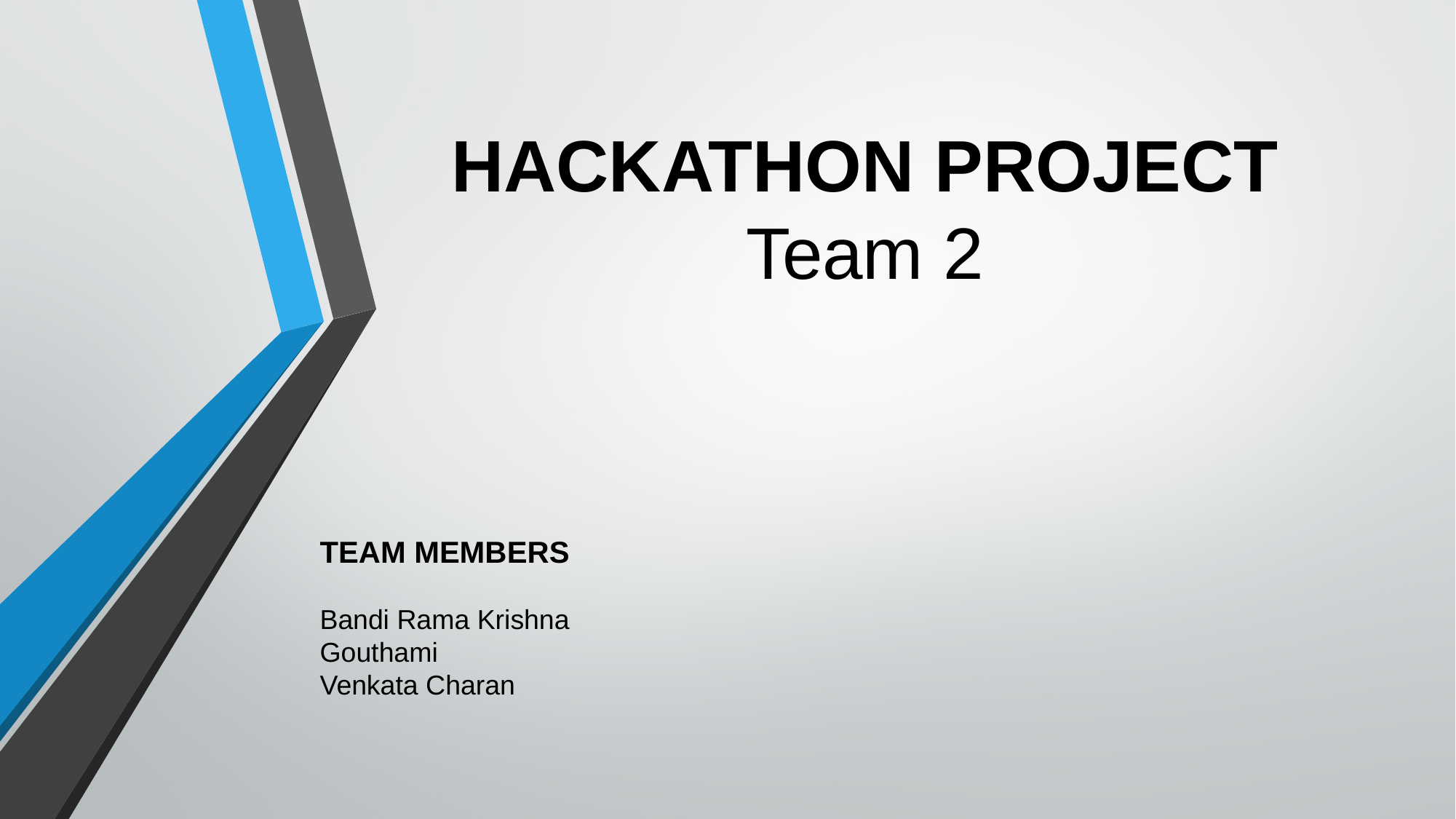

# HACKATHON PROJECT Team 2

TEAM MEMBERS
Bandi Rama Krishna
Gouthami
Venkata Charan